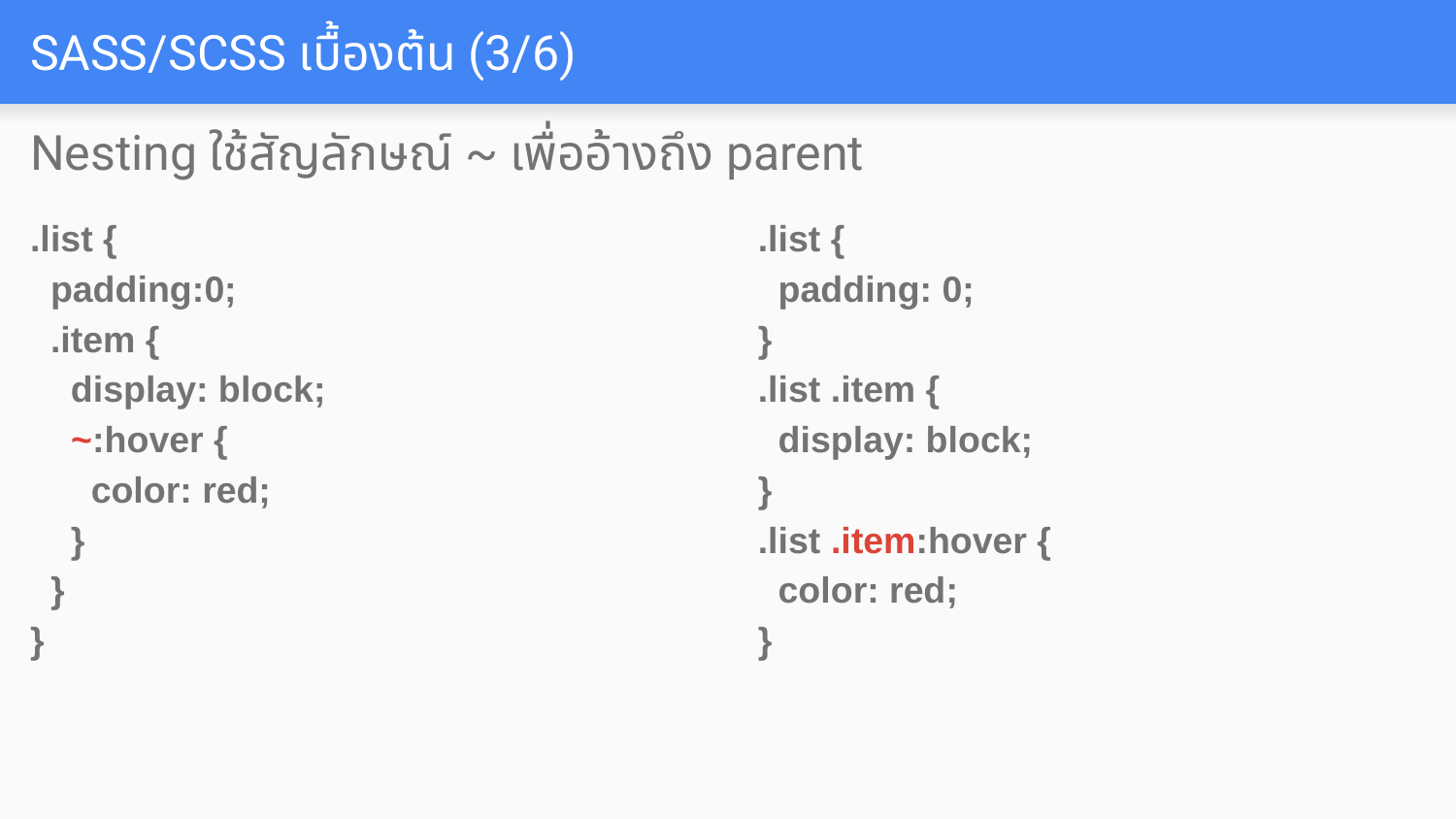

# SASS/SCSS เบื้องต้น (3/6)
Nesting ใช้สัญลักษณ์ ~ เพื่ออ้างถึง parent
.list {
  padding:0;
  .item {
    display: block;
    ~:hover {
      color: red;
    }
  }
}
.list {
  padding: 0;
}
.list .item {
  display: block;
}
.list .item:hover {
  color: red;
}